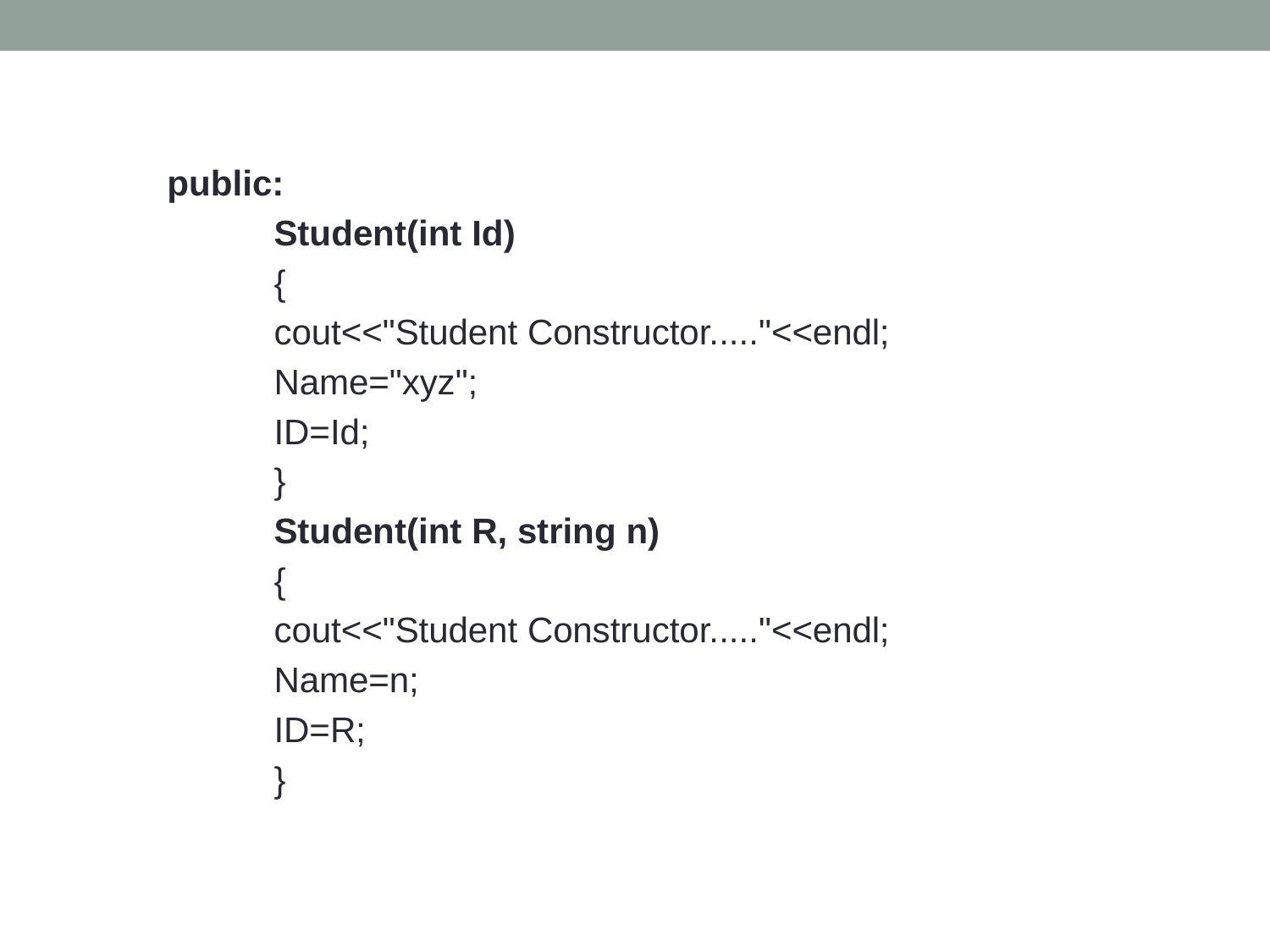

public:
		Student(int Id)
		{
			cout<<"Student Constructor....."<<endl;
			Name="xyz";
			ID=Id;
		}
		Student(int R, string n)
		{
			cout<<"Student Constructor....."<<endl;
			Name=n;
			ID=R;
		}